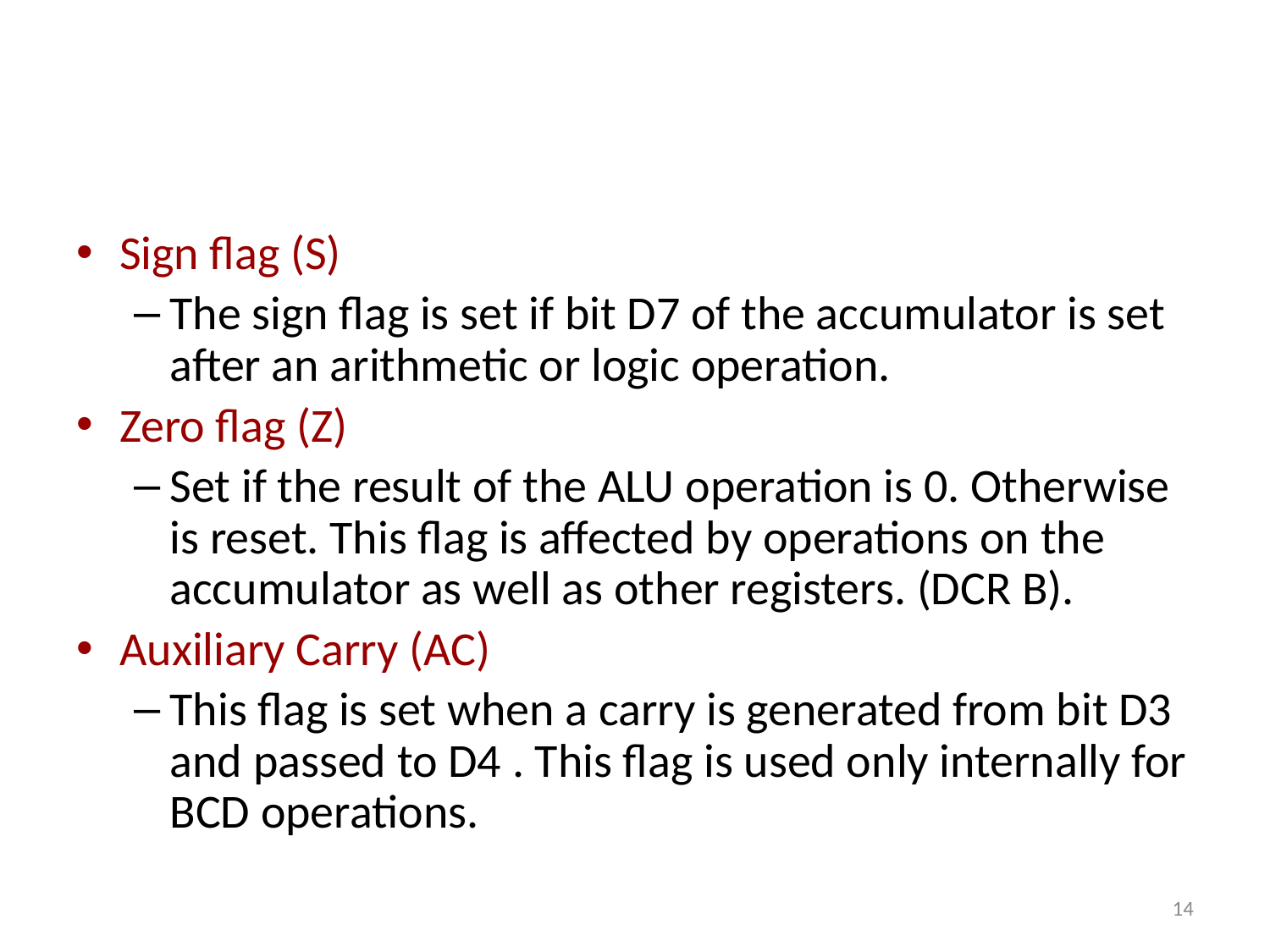

#
Sign flag (S)
The sign flag is set if bit D7 of the accumulator is set after an arithmetic or logic operation.
Zero flag (Z)
Set if the result of the ALU operation is 0. Otherwise is reset. This flag is affected by operations on the accumulator as well as other registers. (DCR B).
Auxiliary Carry (AC)
This flag is set when a carry is generated from bit D3 and passed to D4 . This flag is used only internally for BCD operations.

14